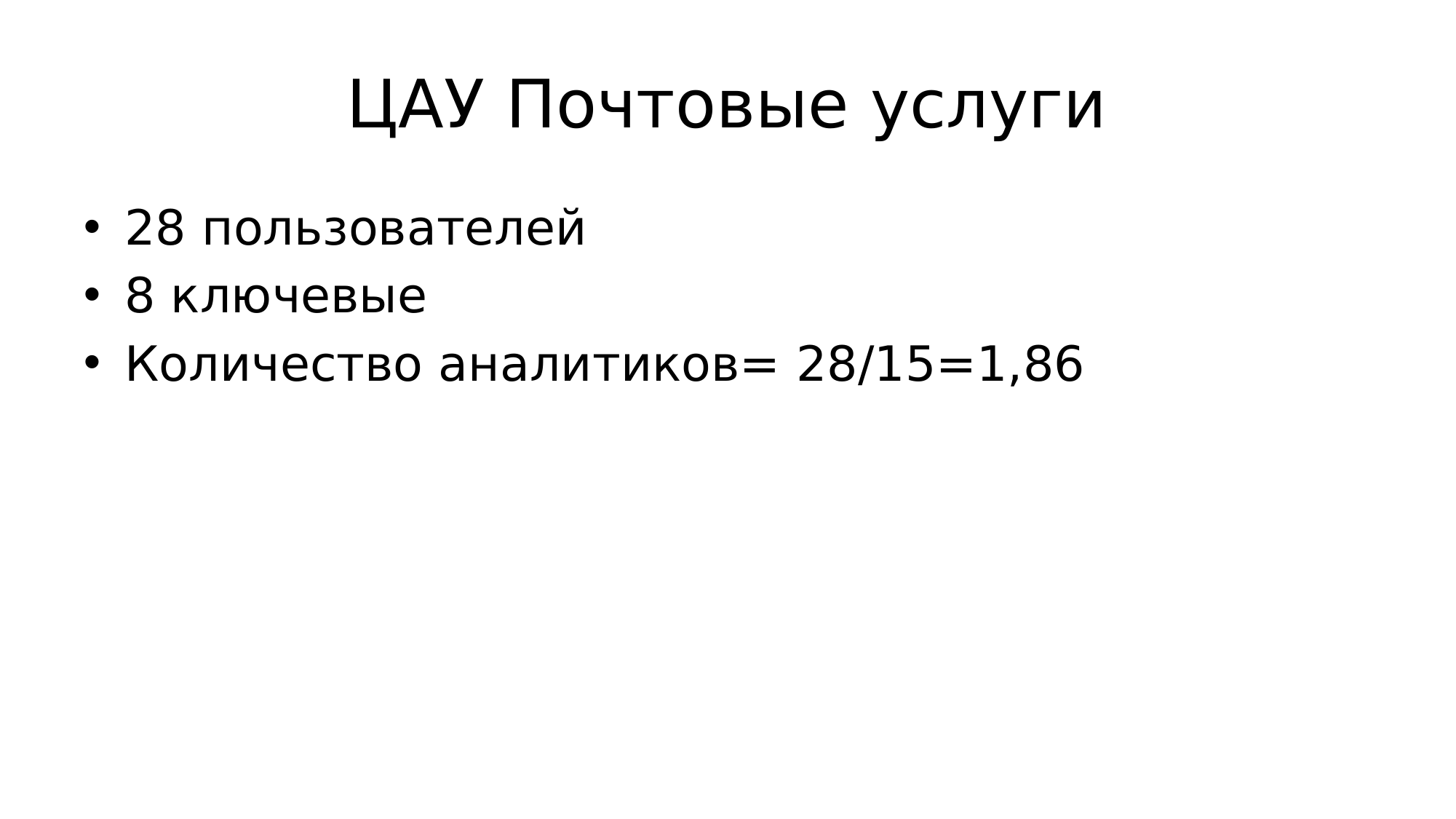

# ЦАУ Почтовые услуги
28 пользователей
8 ключевые
Количество аналитиков= 28/15=1,86